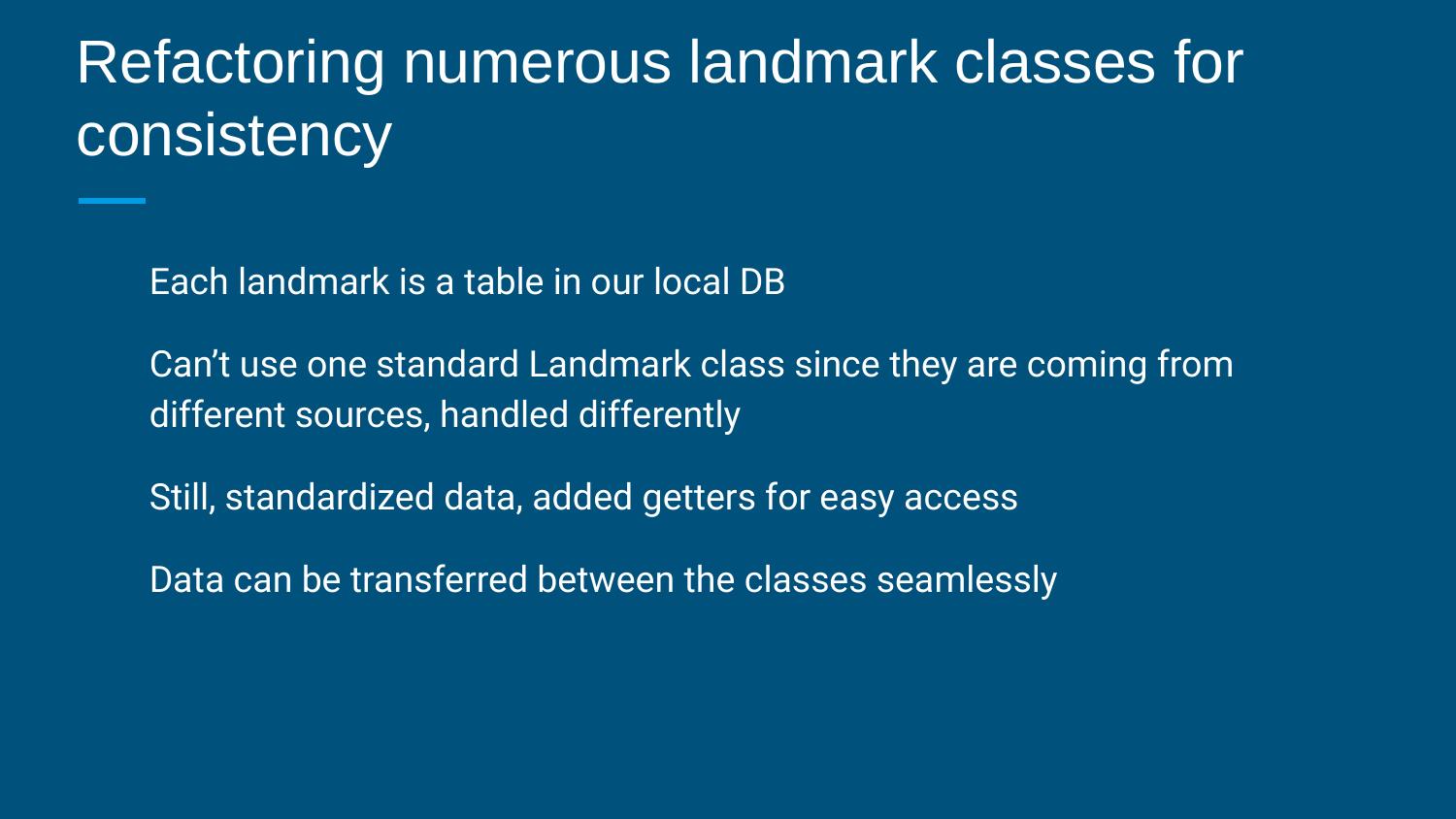

# Refactoring numerous landmark classes for consistency
Each landmark is a table in our local DB
Can’t use one standard Landmark class since they are coming from different sources, handled differently
Still, standardized data, added getters for easy access
Data can be transferred between the classes seamlessly